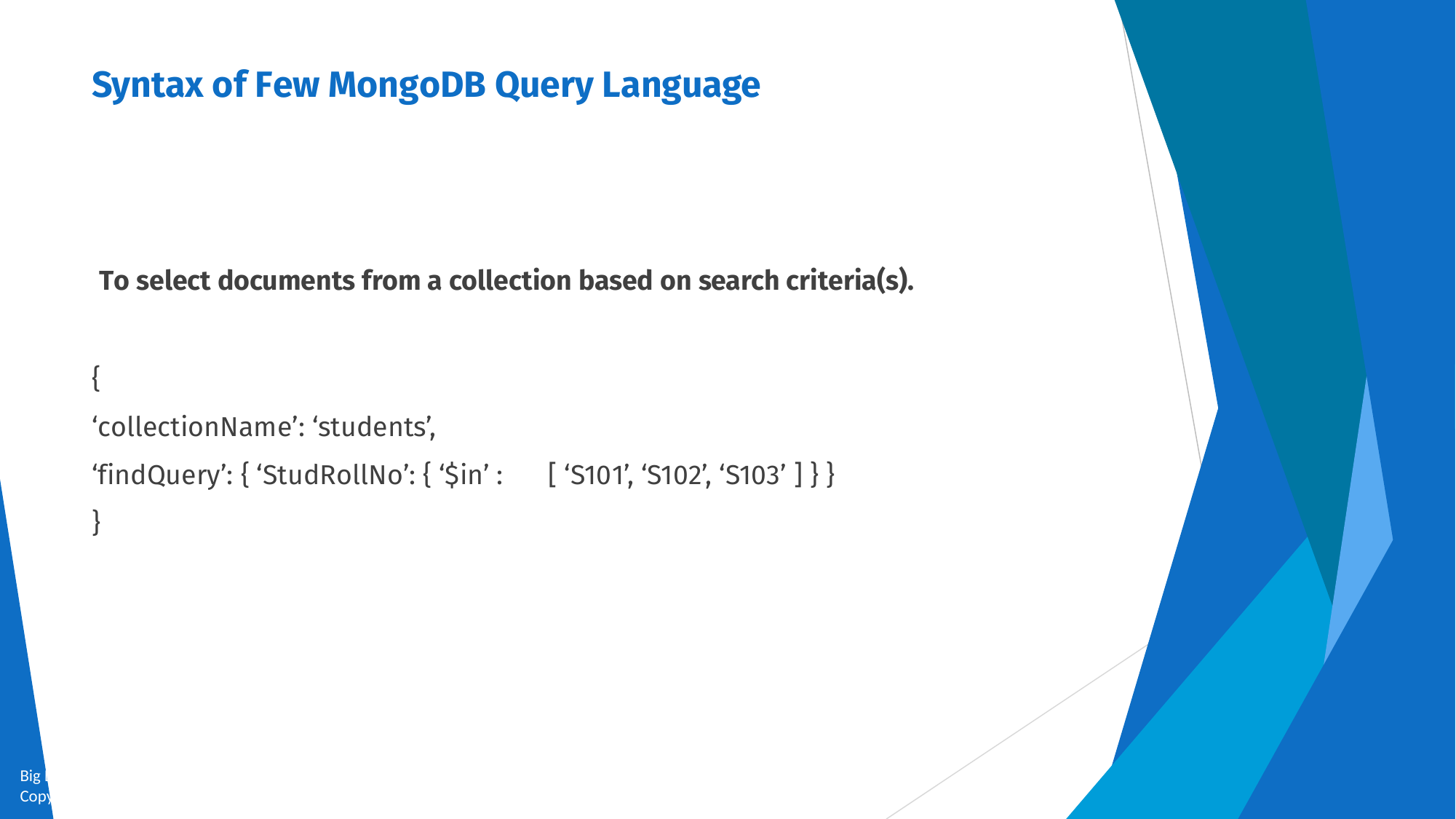

# Syntax of Few MongoDB Query Language
To select documents from a collection based on search criteria(s).

{
‘collectionName’: ‘students’,
‘findQuery’: { ‘StudRollNo’: { ‘$in’ :	[ ‘S101’, ‘S102’, ‘S103’ ] } }
}
Big Data and Analytics by Seema Acharya and Subhashini Chellappan
Copyright 2015, WILEY INDIA PVT. LTD.